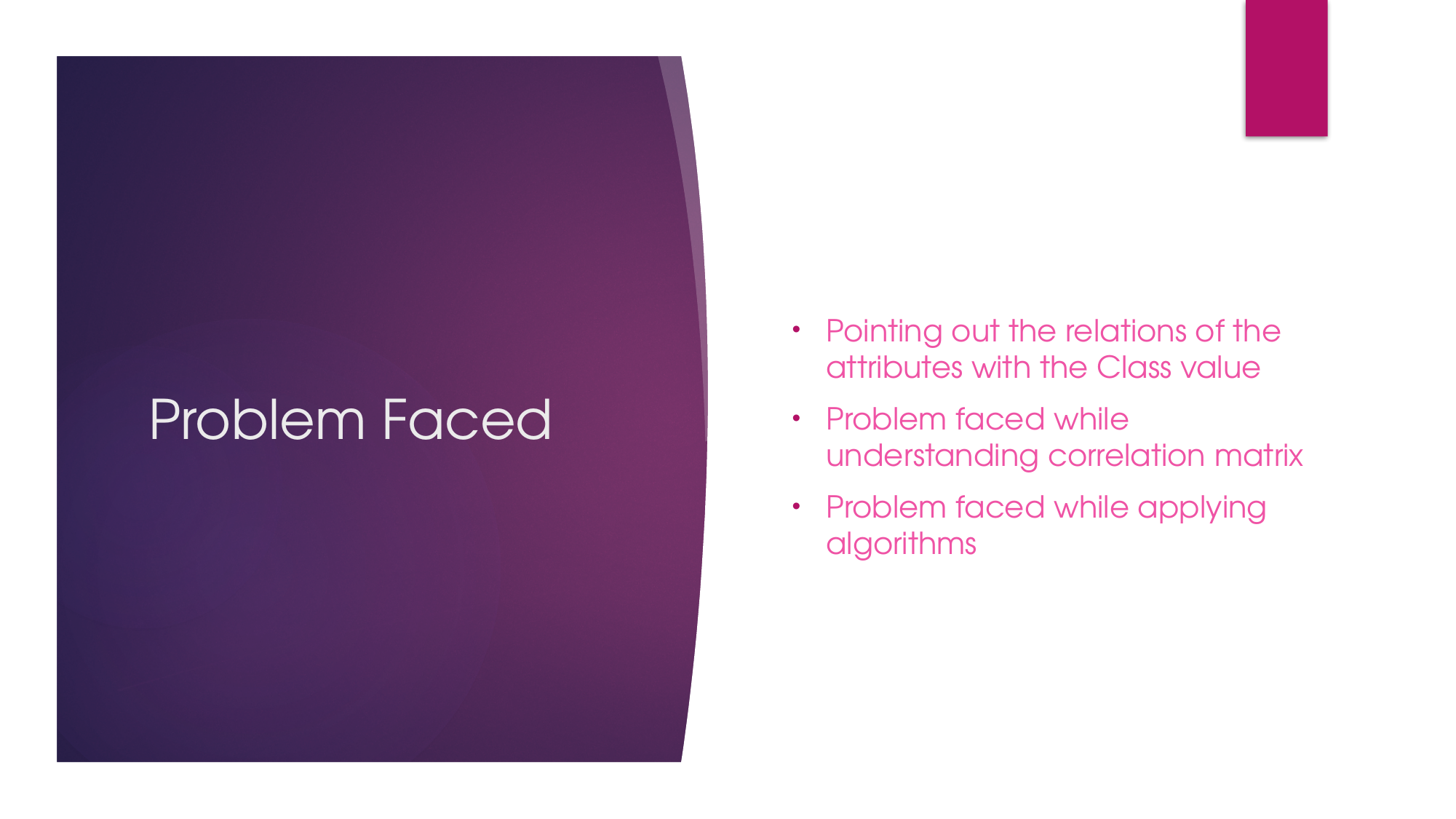

# Problem Faced
Pointing out the relations of the attributes with the Class value
Problem faced while understanding correlation matrix
Problem faced while applying algorithms